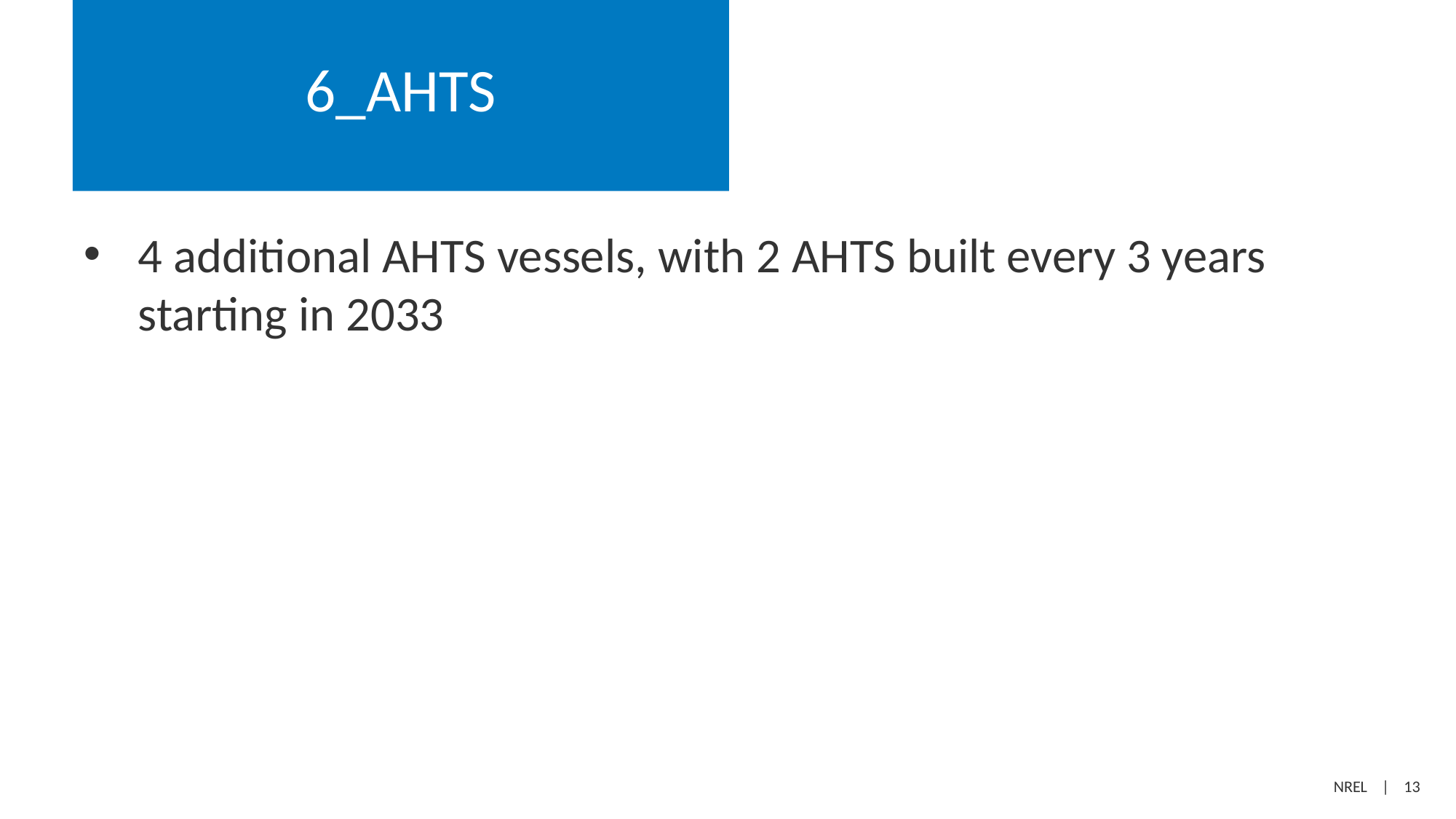

# 6_AHTS
4 additional AHTS vessels, with 2 AHTS built every 3 years starting in 2033